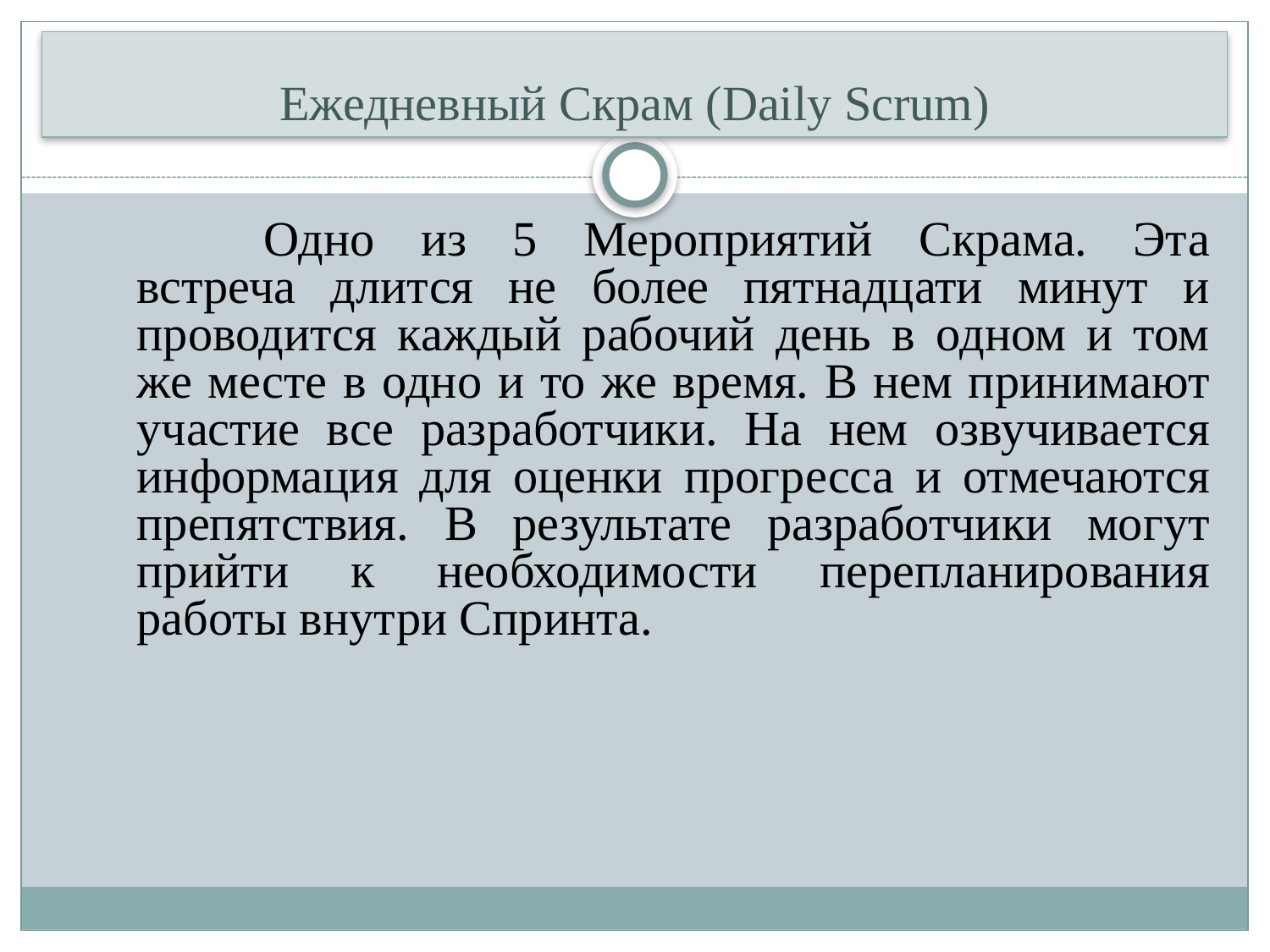

# Ежедневный Скрам (Daily Scrum)
	Одно из 5 Мероприятий Скрама. Эта встреча длится не более пятнадцати минут и проводится каждый рабочий день в одном и том же месте в одно и то же время. В нем принимают участие все разработчики. На нем озвучивается информация для оценки прогресса и отмечаются препятствия. В результате разработчики могут прийти к необходимости перепланирования работы внутри Спринта.